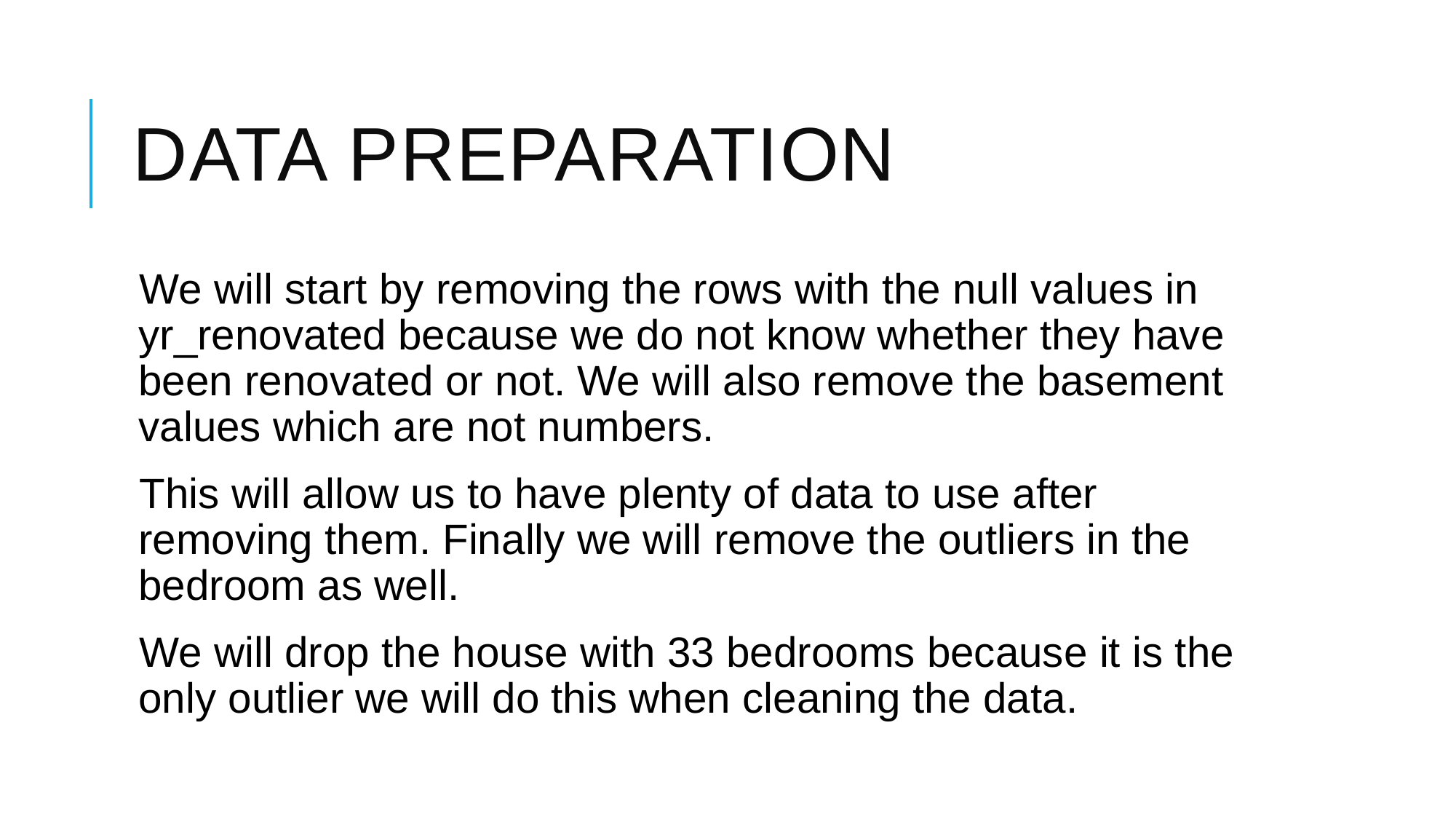

# Data preparation

We will start by removing the rows with the null values in yr_renovated because we do not know whether they have been renovated or not. We will also remove the basement values which are not numbers.
This will allow us to have plenty of data to use after removing them. Finally we will remove the outliers in the bedroom as well.
We will drop the house with 33 bedrooms because it is the only outlier we will do this when cleaning the data.